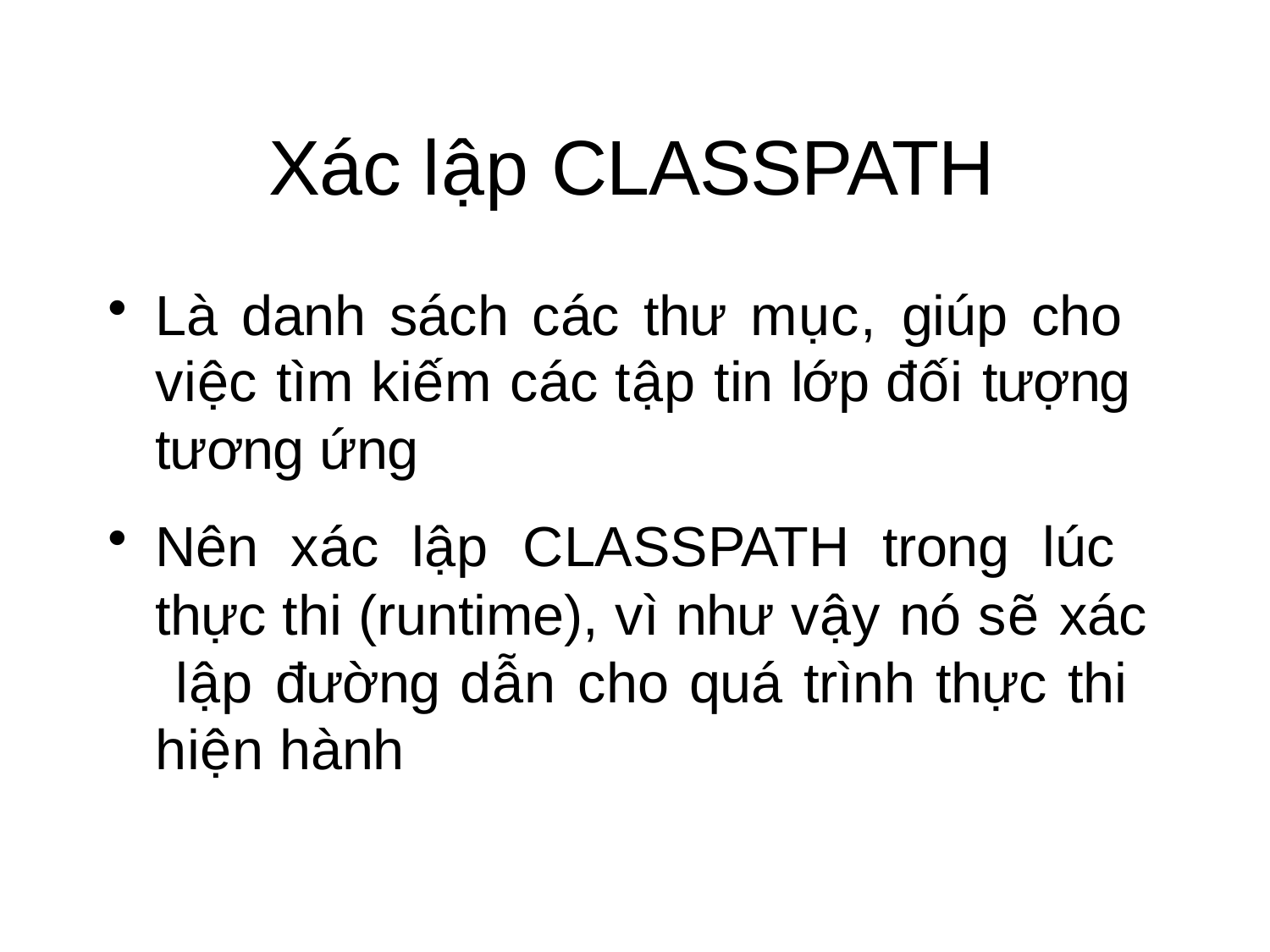

# Xác lập CLASSPATH
Là danh sách các thư mục, giúp cho  việc tìm kiếm các tập tin lớp đối tượng  tương ứng
Nên xác lập CLASSPATH trong lúc  thực thi (runtime), vì như vậy nó sẽ xác  lập đường dẫn cho quá trình thực thi  hiện hành